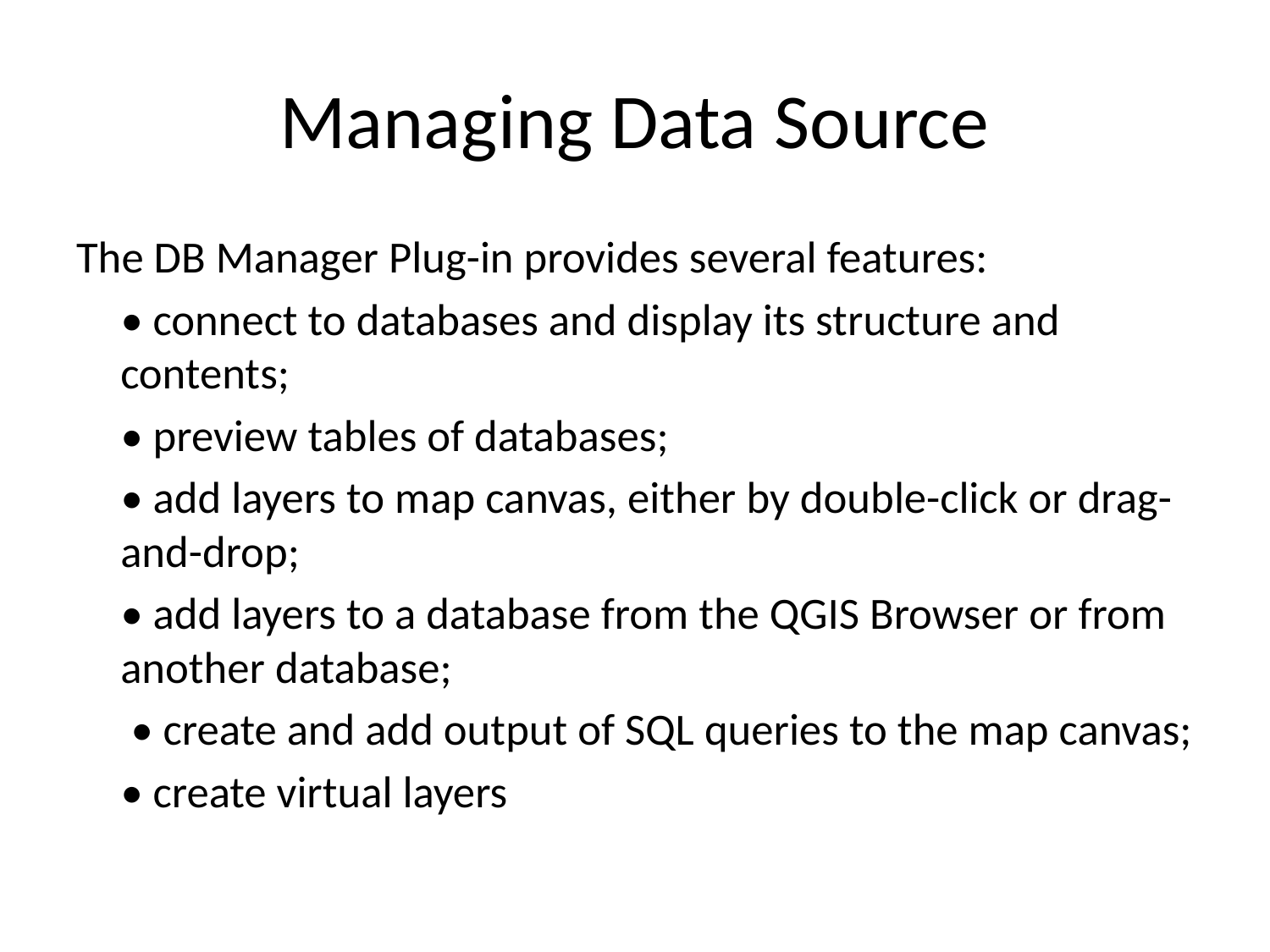

# Managing Data Source
The DB Manager Plug-in provides several features:
• connect to databases and display its structure and contents;
• preview tables of databases;
• add layers to map canvas, either by double-click or drag-and-drop;
• add layers to a database from the QGIS Browser or from another database;
 • create and add output of SQL queries to the map canvas;
• create virtual layers